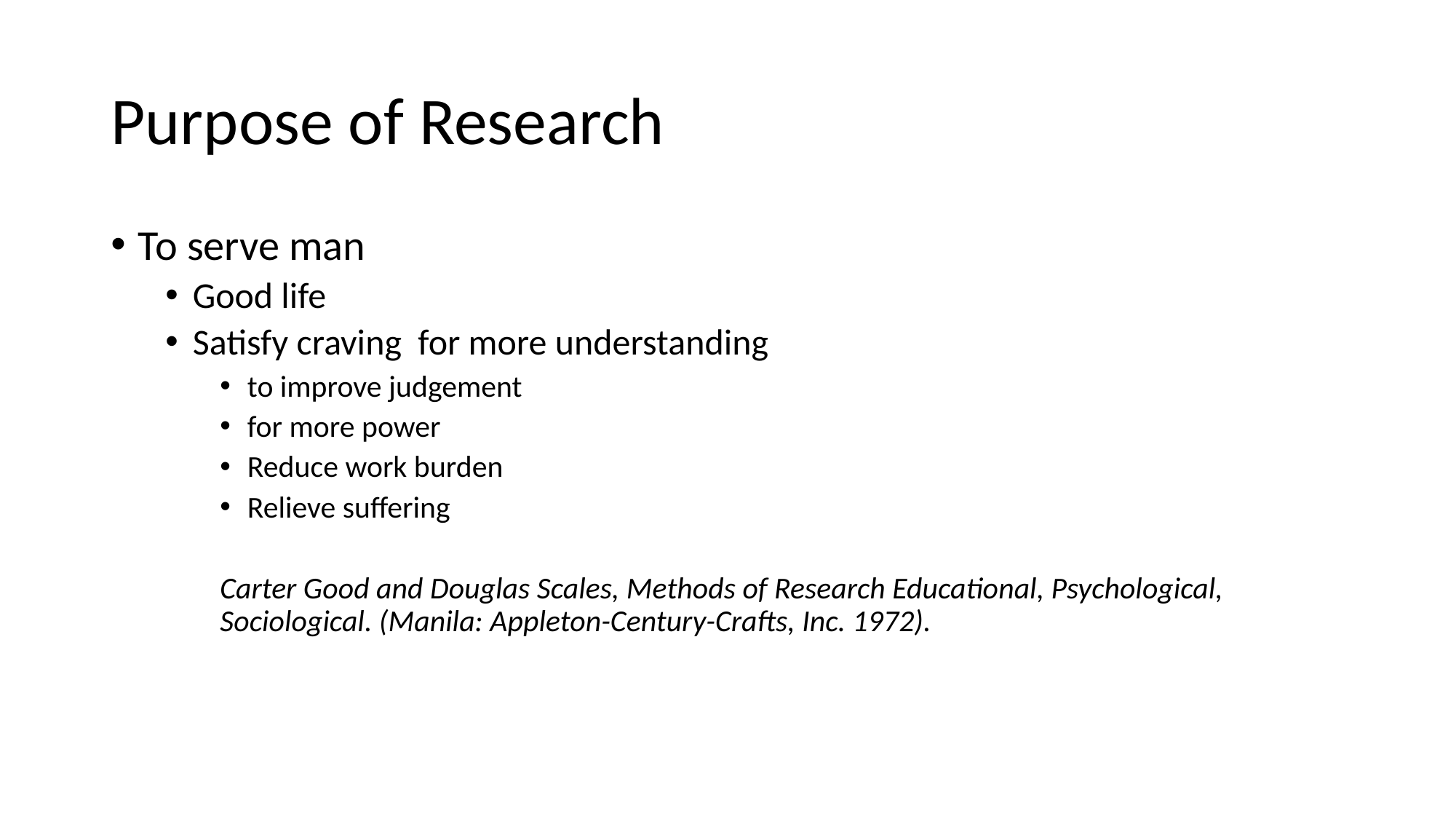

# Purpose of Research
To serve man
Good life
Satisfy craving  for more understanding
to improve judgement
for more power
Reduce work burden
Relieve suffering

Carter Good and Douglas Scales, Methods of Research Educational, Psychological, Sociological. (Manila: Appleton-Century-Crafts, Inc. 1972).